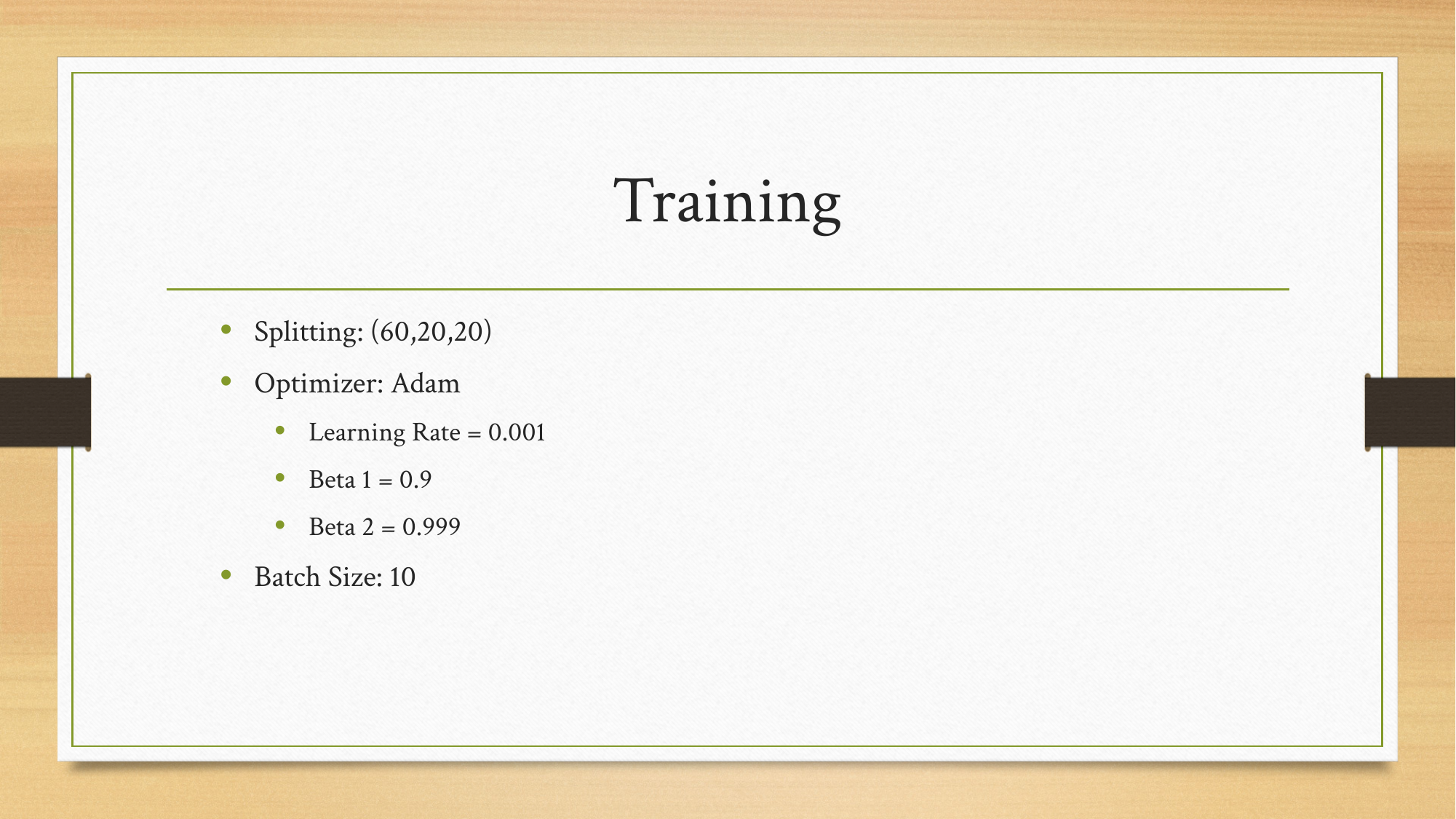

# Training
Splitting: (60,20,20)
Optimizer: Adam
Learning Rate = 0.001
Beta 1 = 0.9
Beta 2 = 0.999
Batch Size: 10